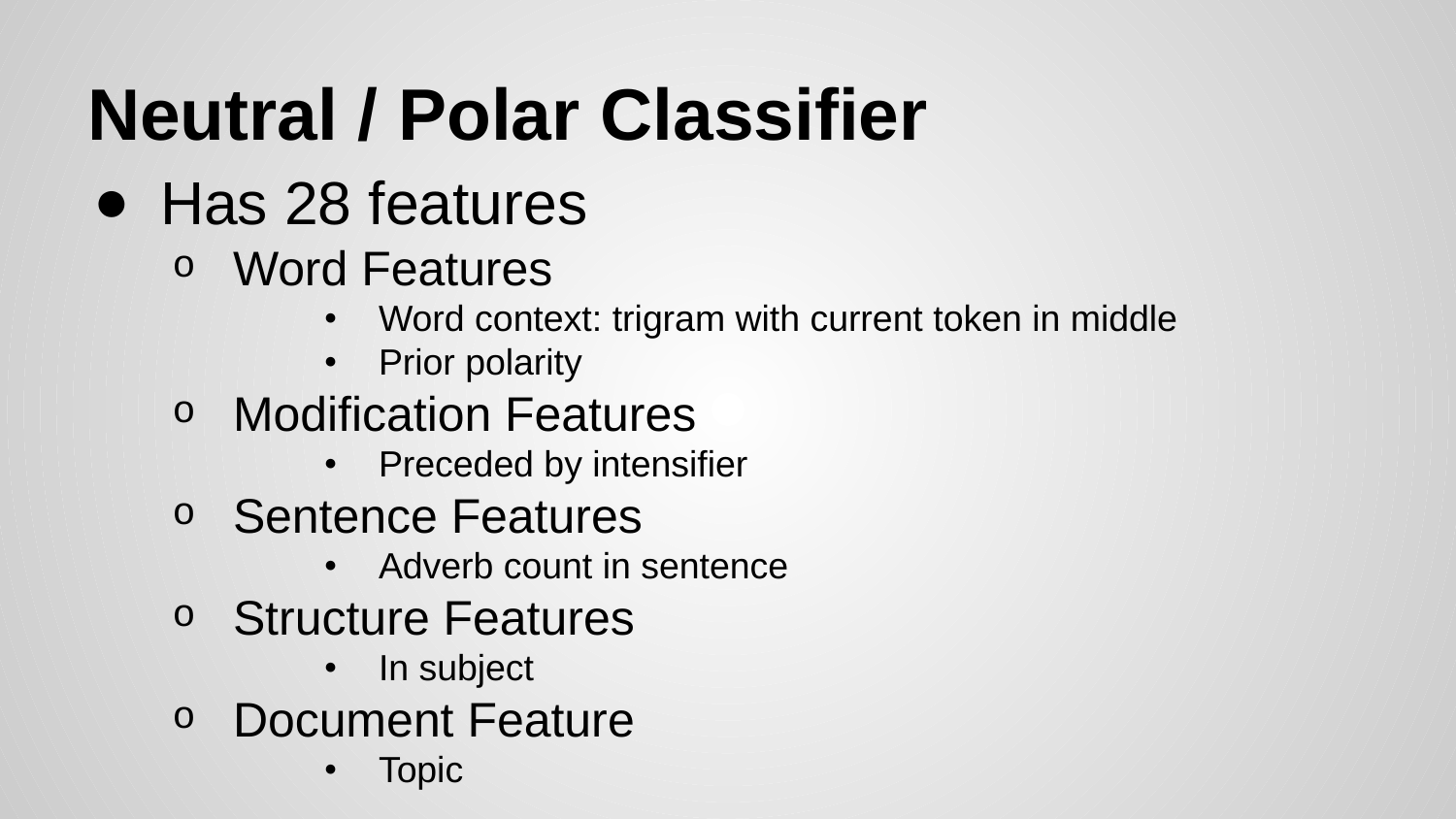

# Neutral / Polar Classifier
Has 28 features
Word Features
Word context: trigram with current token in middle
Prior polarity
Modification Features
Preceded by intensifier
Sentence Features
Adverb count in sentence
Structure Features
In subject
Document Feature
Topic